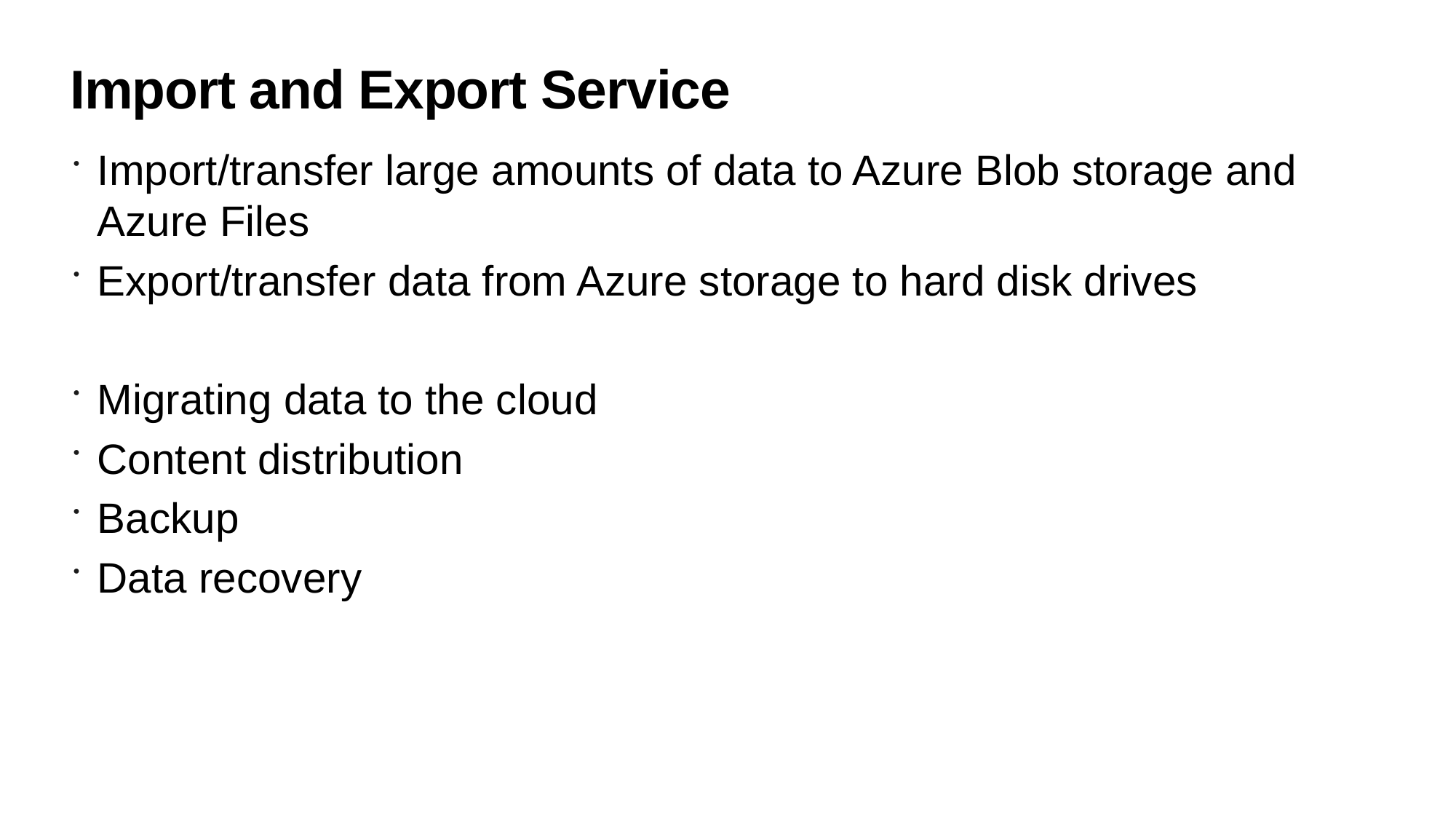

# Import and Export Service
Import/transfer large amounts of data to Azure Blob storage and Azure Files
Export/transfer data from Azure storage to hard disk drives

Migrating data to the cloud
Content distribution
Backup
Data recovery